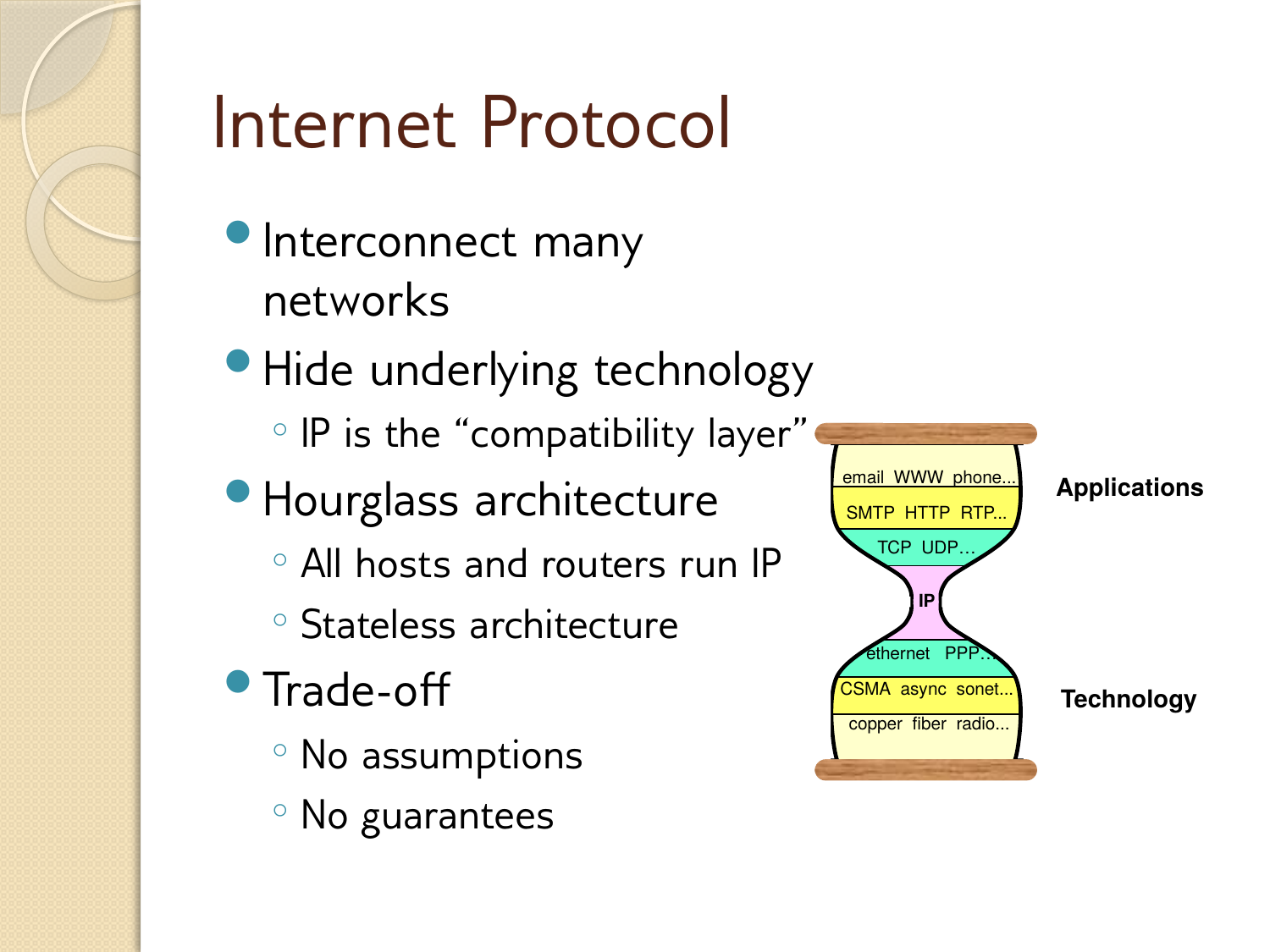

# Internet Protocol
Interconnect many networks
Hide underlying technology
IP is the “compatibility layer”
Hourglass architecture
All hosts and routers run IP
Stateless architecture
Trade-off
No assumptions
No guarantees

 email  WWW  phone...
SMTP  HTTP  RTP...
TCP  UDP…

IP

  ethernet   PPP…
CSMA  async  sonet...
 copper  fiber  radio...

Applications
Technology